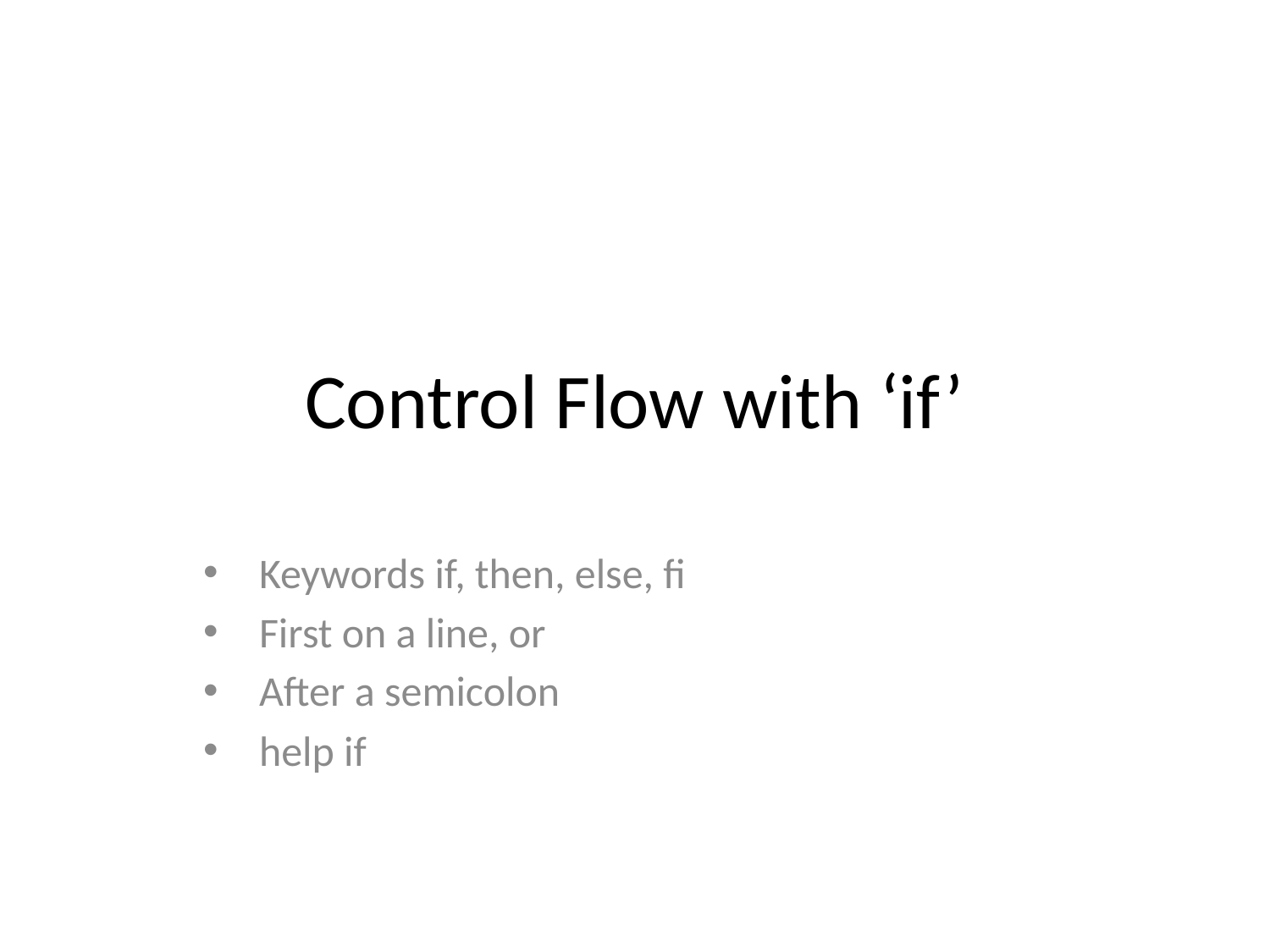

# Control Flow with ‘if’
Keywords if, then, else, fi
First on a line, or
After a semicolon
help if